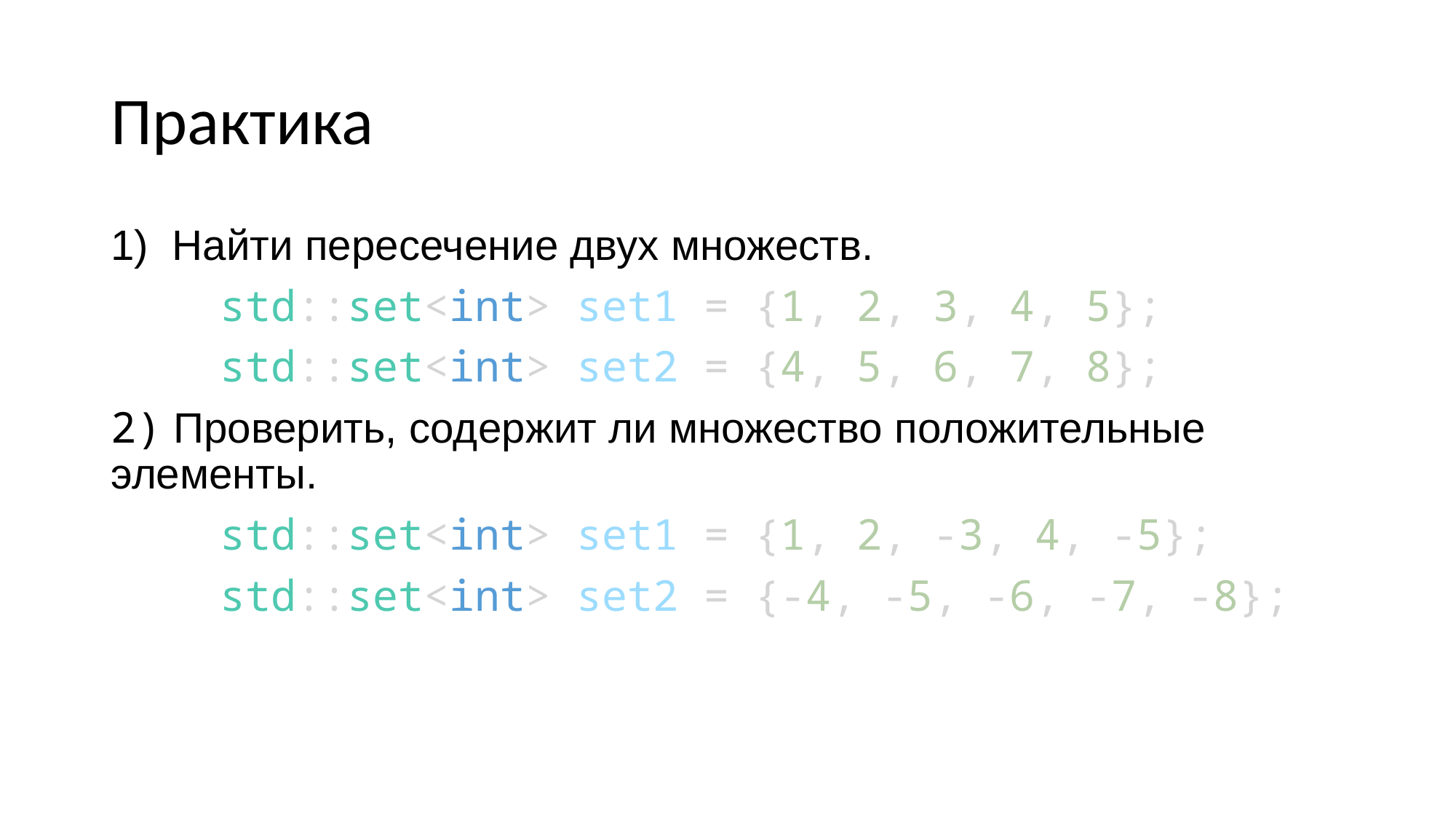

# Практика
Найти пересечение двух множеств.
	std::set<int> set1 = {1, 2, 3, 4, 5};
	std::set<int> set2 = {4, 5, 6, 7, 8};
2) Проверить, содержит ли множество положительные элементы.
	std::set<int> set1 = {1, 2, -3, 4, -5};
	std::set<int> set2 = {-4, -5, -6, -7, -8};